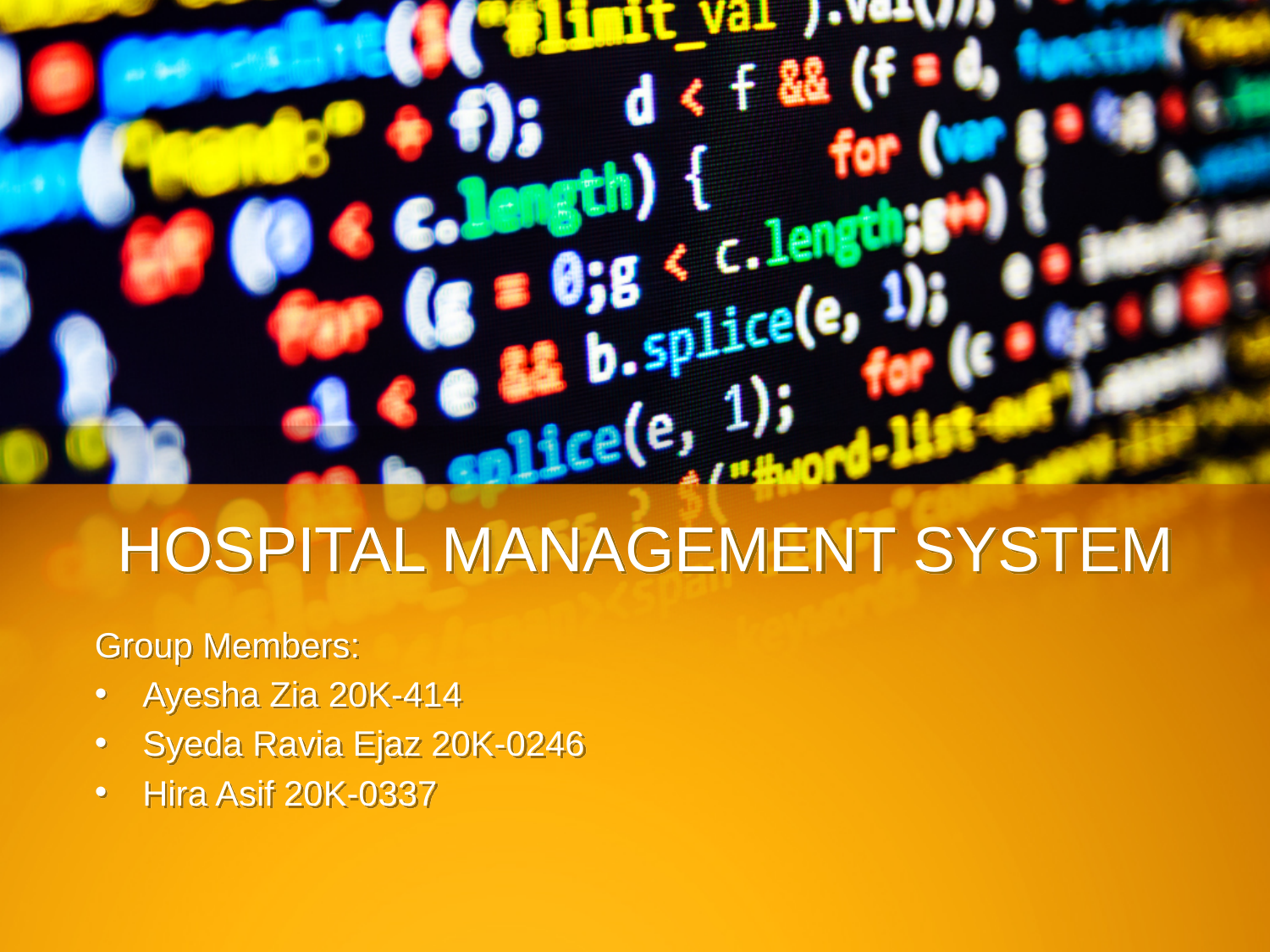

# HOSPITAL MANAGEMENT SYSTEM
Group Members:
Ayesha Zia 20K-414
Syeda Ravia Ejaz 20K-0246
Hira Asif 20K-0337